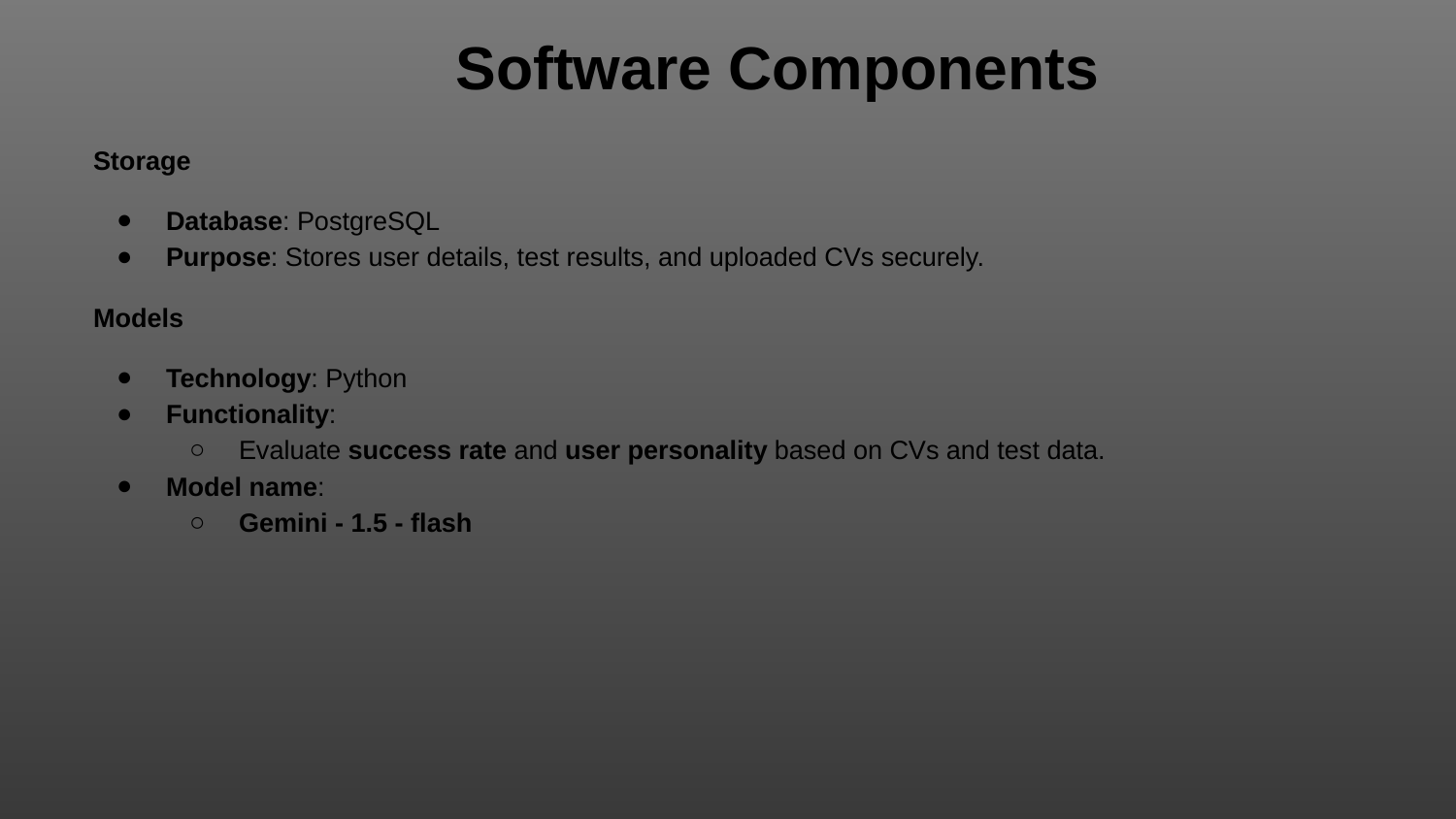

# Software Components
Storage
Database: PostgreSQL
Purpose: Stores user details, test results, and uploaded CVs securely.
Models
Technology: Python
Functionality:
Evaluate success rate and user personality based on CVs and test data.
Model name:
Gemini - 1.5 - flash